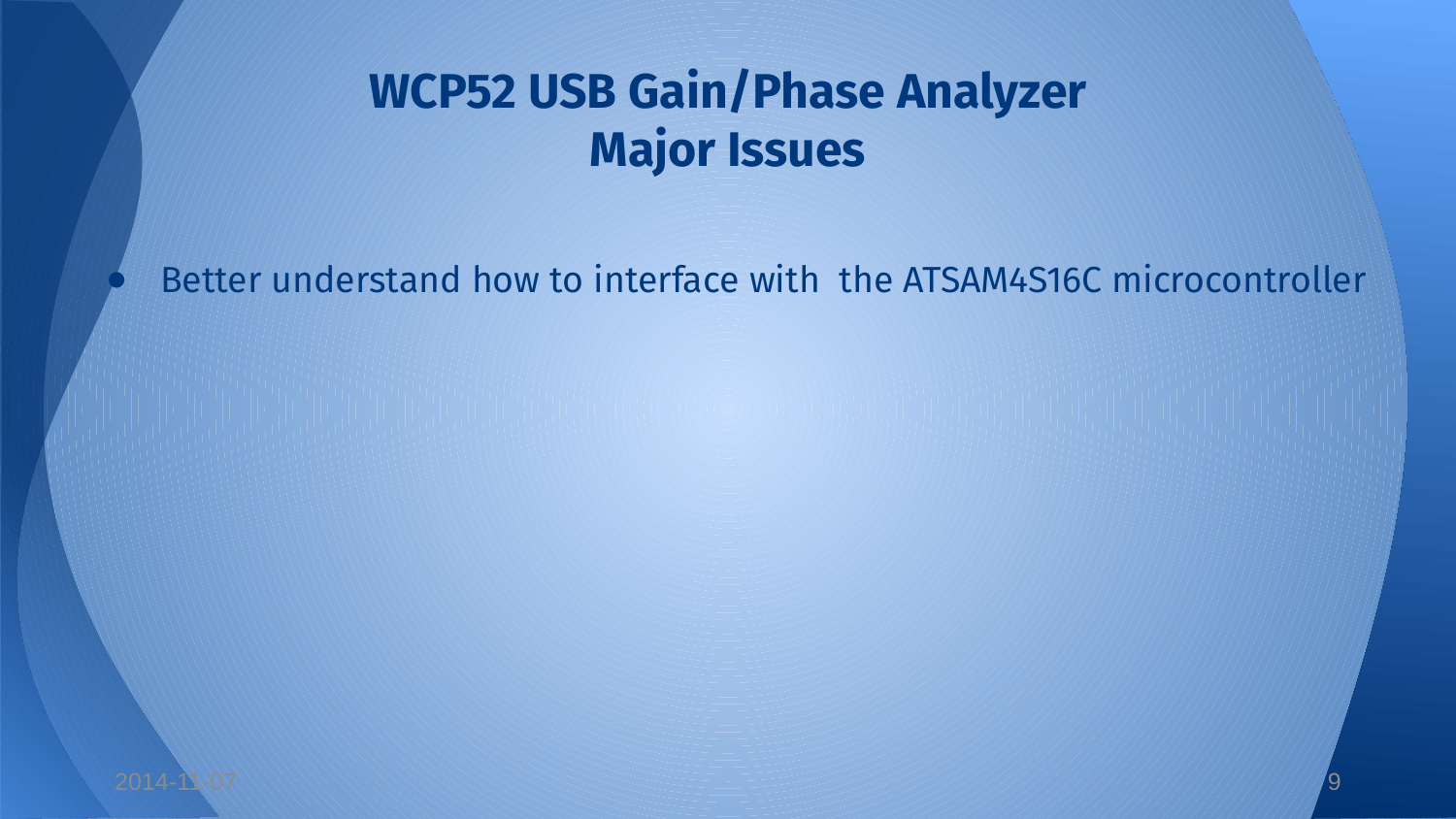

# WCP52 USB Gain/Phase Analyzer
Major Issues

Better understand how to interface with  the ATSAM4S16C microcontroller
2014-11-07
9